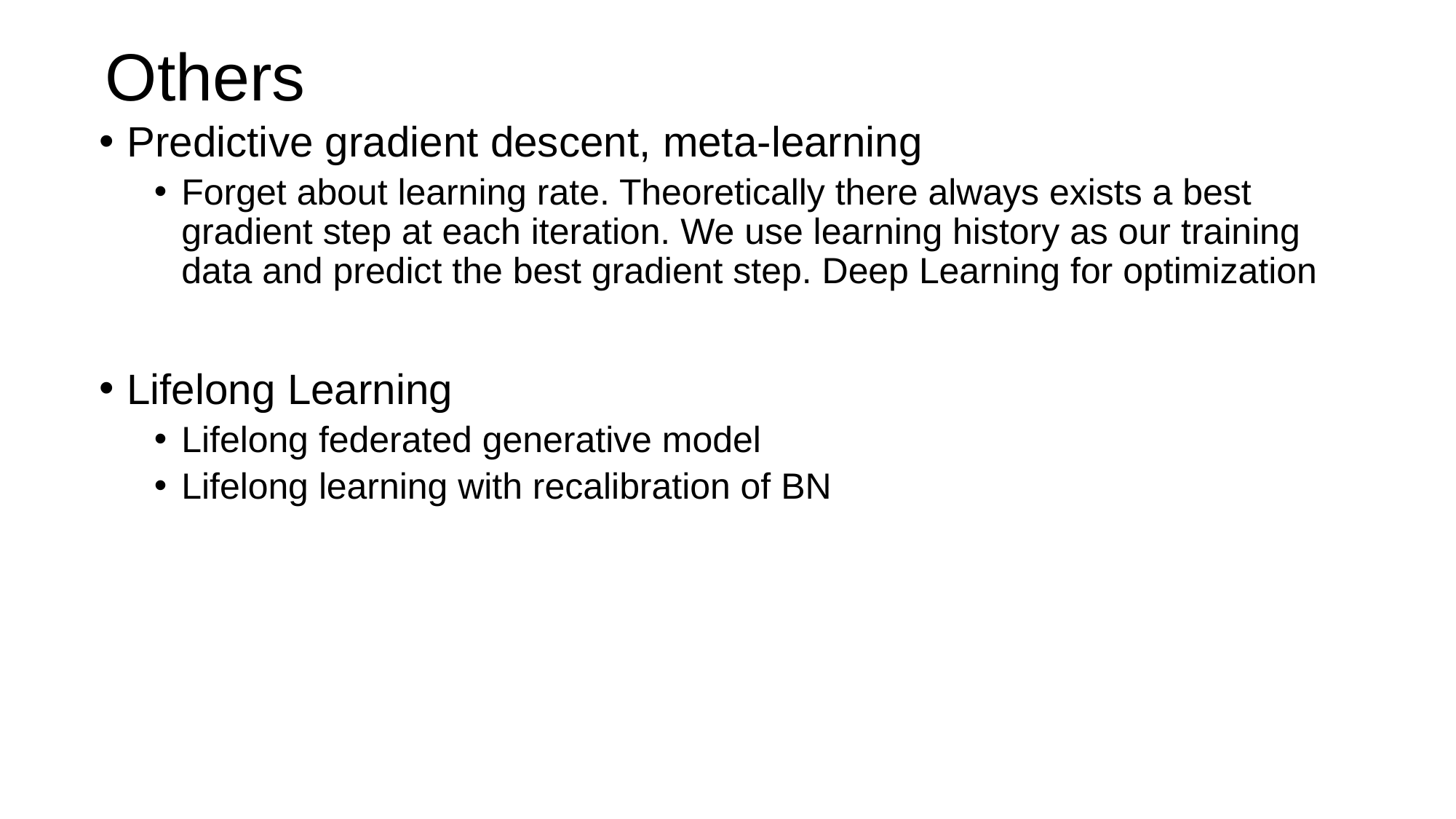

Others
Predictive gradient descent, meta-learning
Forget about learning rate. Theoretically there always exists a best gradient step at each iteration. We use learning history as our training data and predict the best gradient step. Deep Learning for optimization

Lifelong Learning
Lifelong federated generative model
Lifelong learning with recalibration of BN